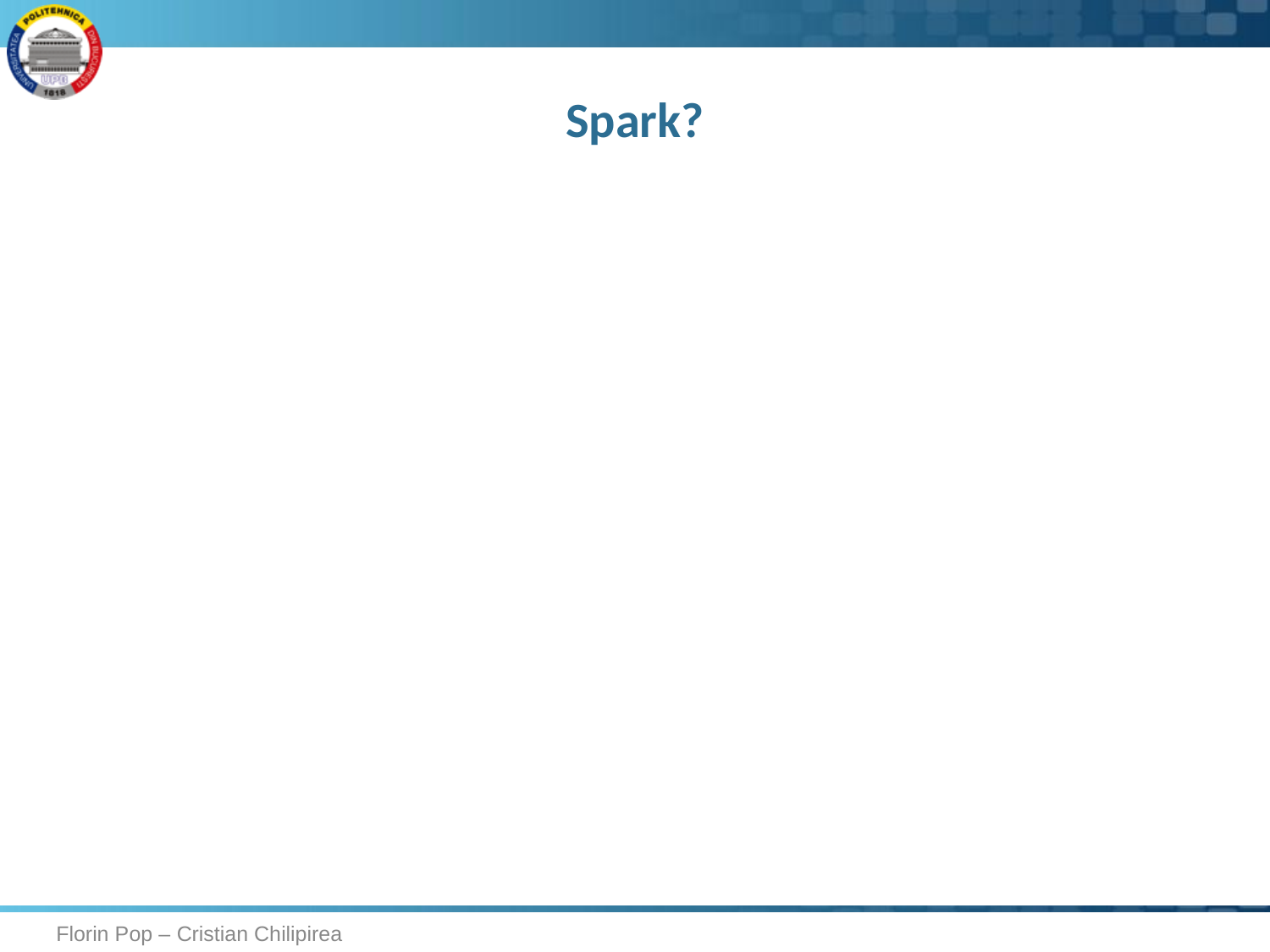

# Spark?

Florin Pop – Cristian Chilipirea